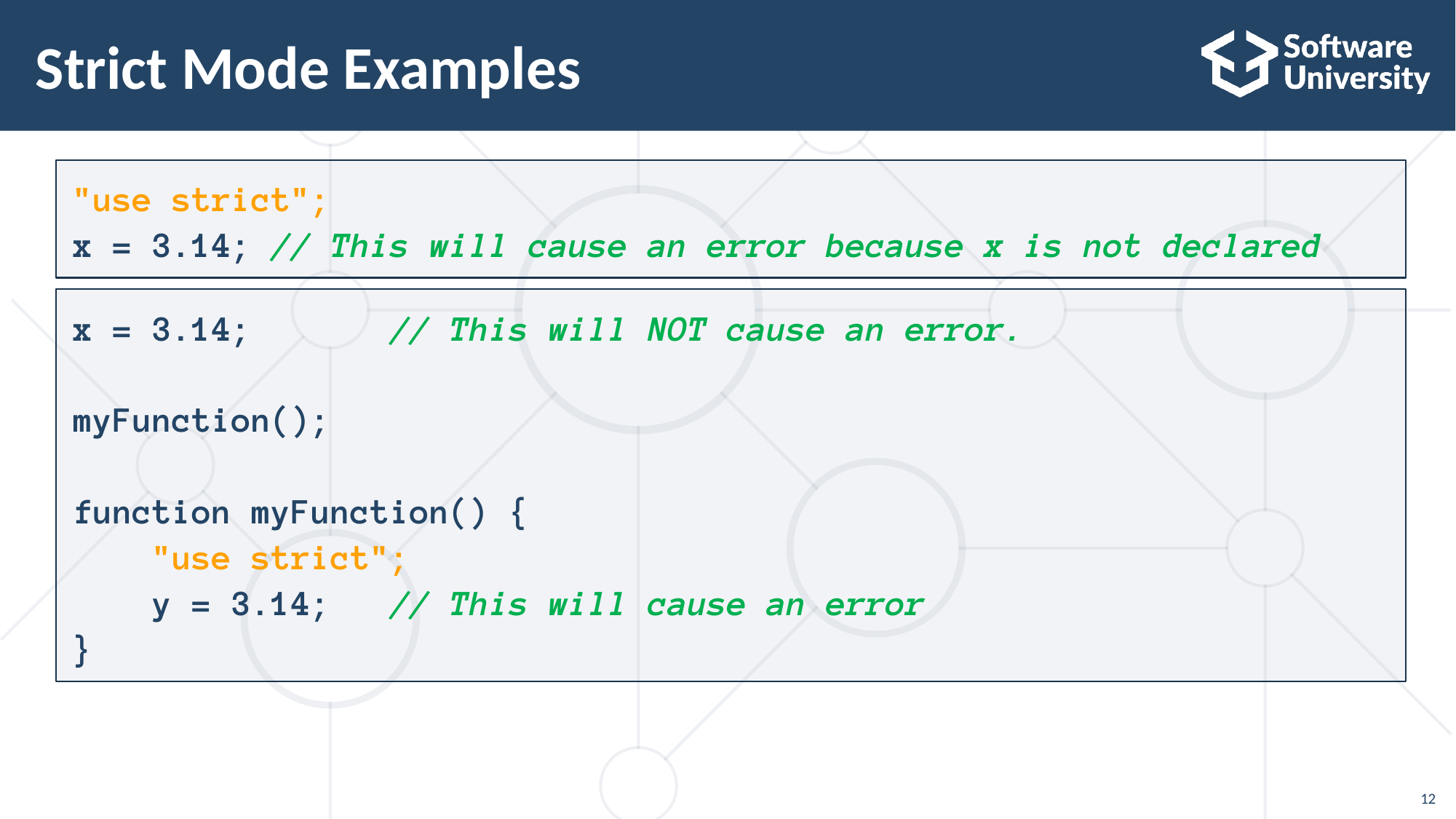

# Strict Mode Examples

"use strict";
x = 3.14; // This will cause an error because x is not declared
x = 3.14;       // This will NOT cause an error.

myFunction();

function myFunction() {
    "use strict";
    y = 3.14;   // This will cause an error
}
12